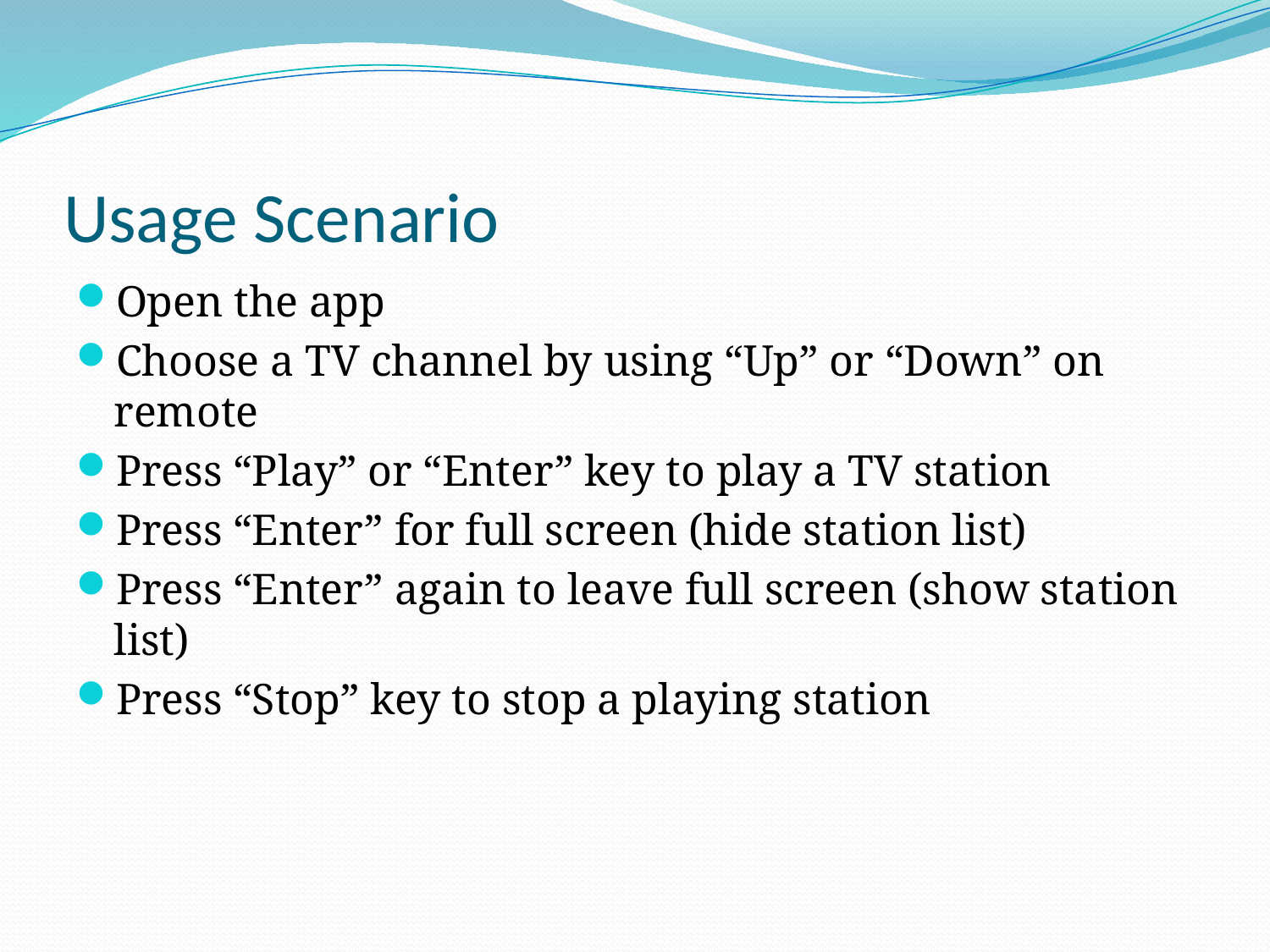

# Usage Scenario
Open the app
Choose a TV channel by using “Up” or “Down” on remote
Press “Play” or “Enter” key to play a TV station
Press “Enter” for full screen (hide station list)
Press “Enter” again to leave full screen (show station list)
Press “Stop” key to stop a playing station